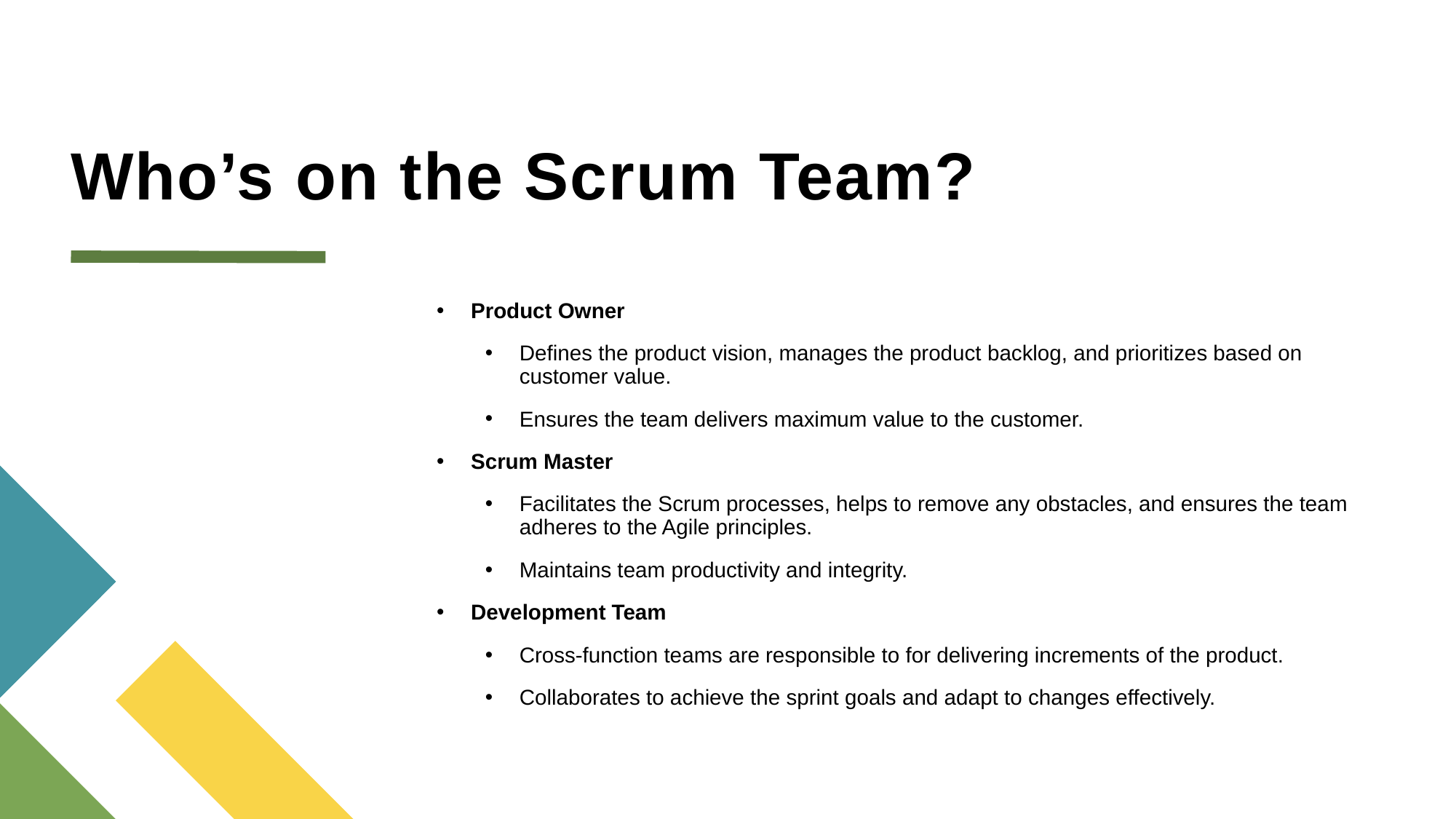

# Who’s on the Scrum Team?
Product Owner
Defines the product vision, manages the product backlog, and prioritizes based on customer value.
Ensures the team delivers maximum value to the customer.
Scrum Master
Facilitates the Scrum processes, helps to remove any obstacles, and ensures the team adheres to the Agile principles.
Maintains team productivity and integrity.
Development Team
Cross-function teams are responsible to for delivering increments of the product.
Collaborates to achieve the sprint goals and adapt to changes effectively.